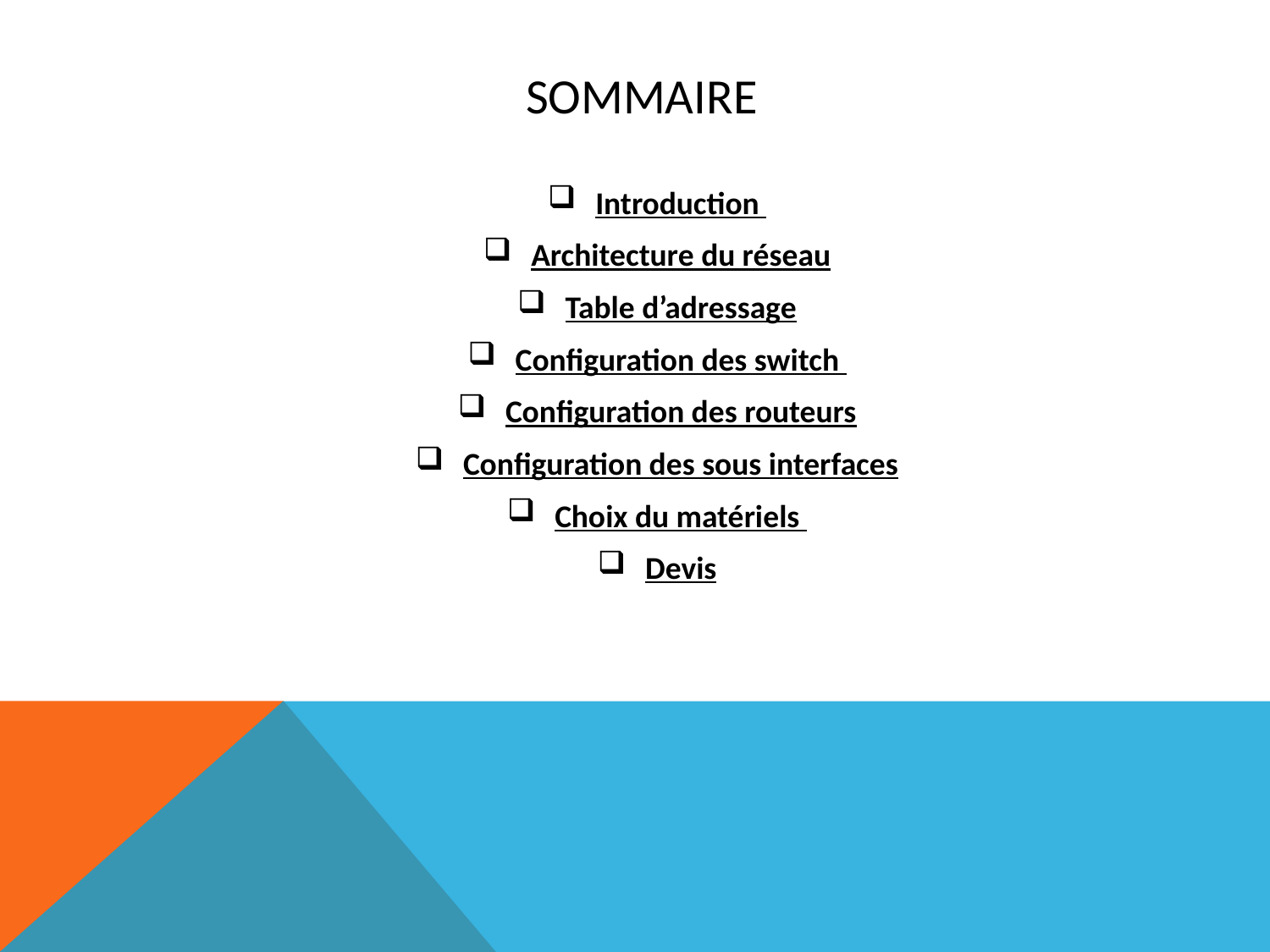

# Sommaire
Introduction
Architecture du réseau
Table d’adressage
Configuration des switch
Configuration des routeurs
Configuration des sous interfaces
Choix du matériels
Devis